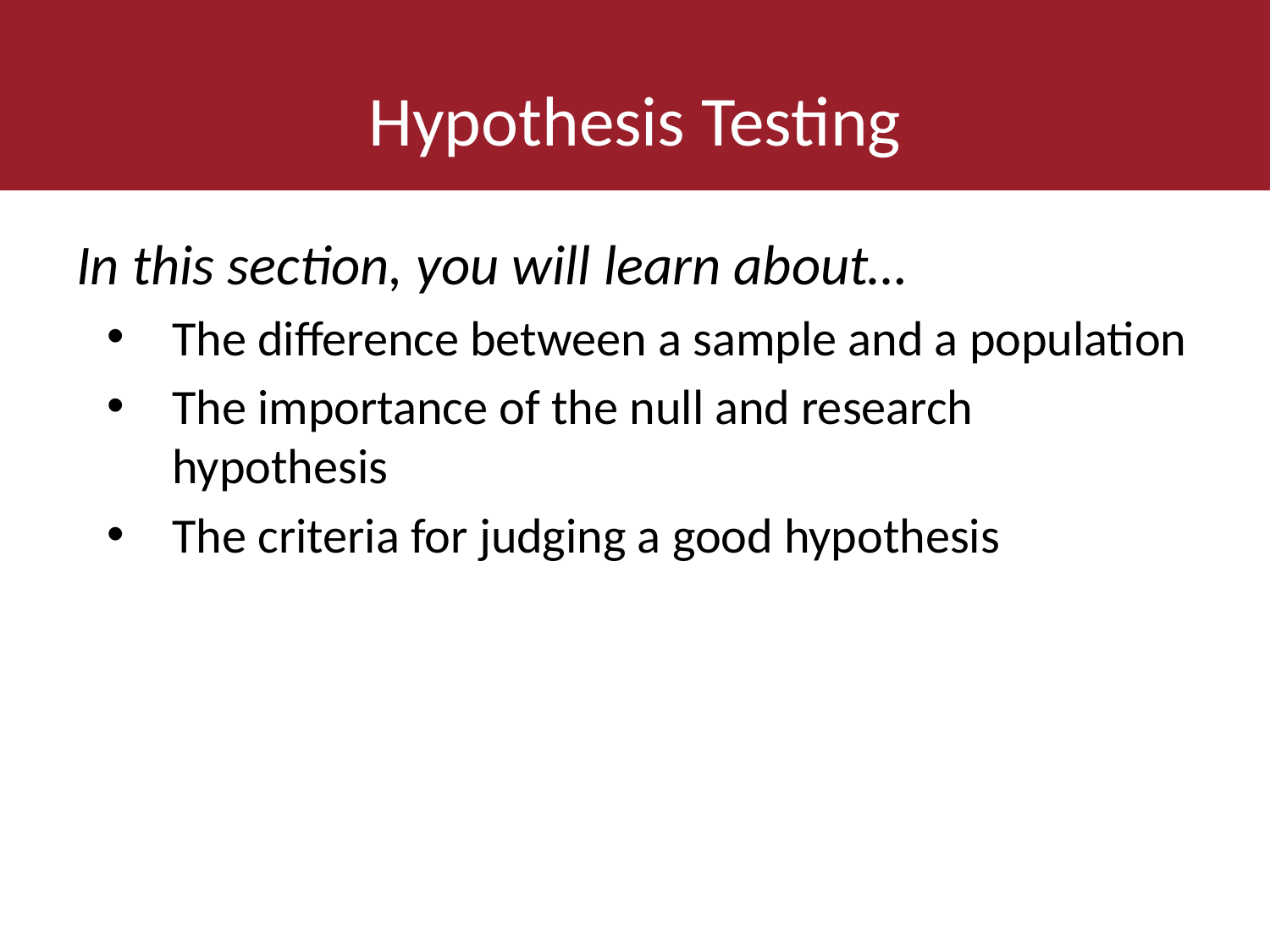

# Hypothesis Testing
In this section, you will learn about…
The difference between a sample and a population
The importance of the null and research hypothesis
The criteria for judging a good hypothesis